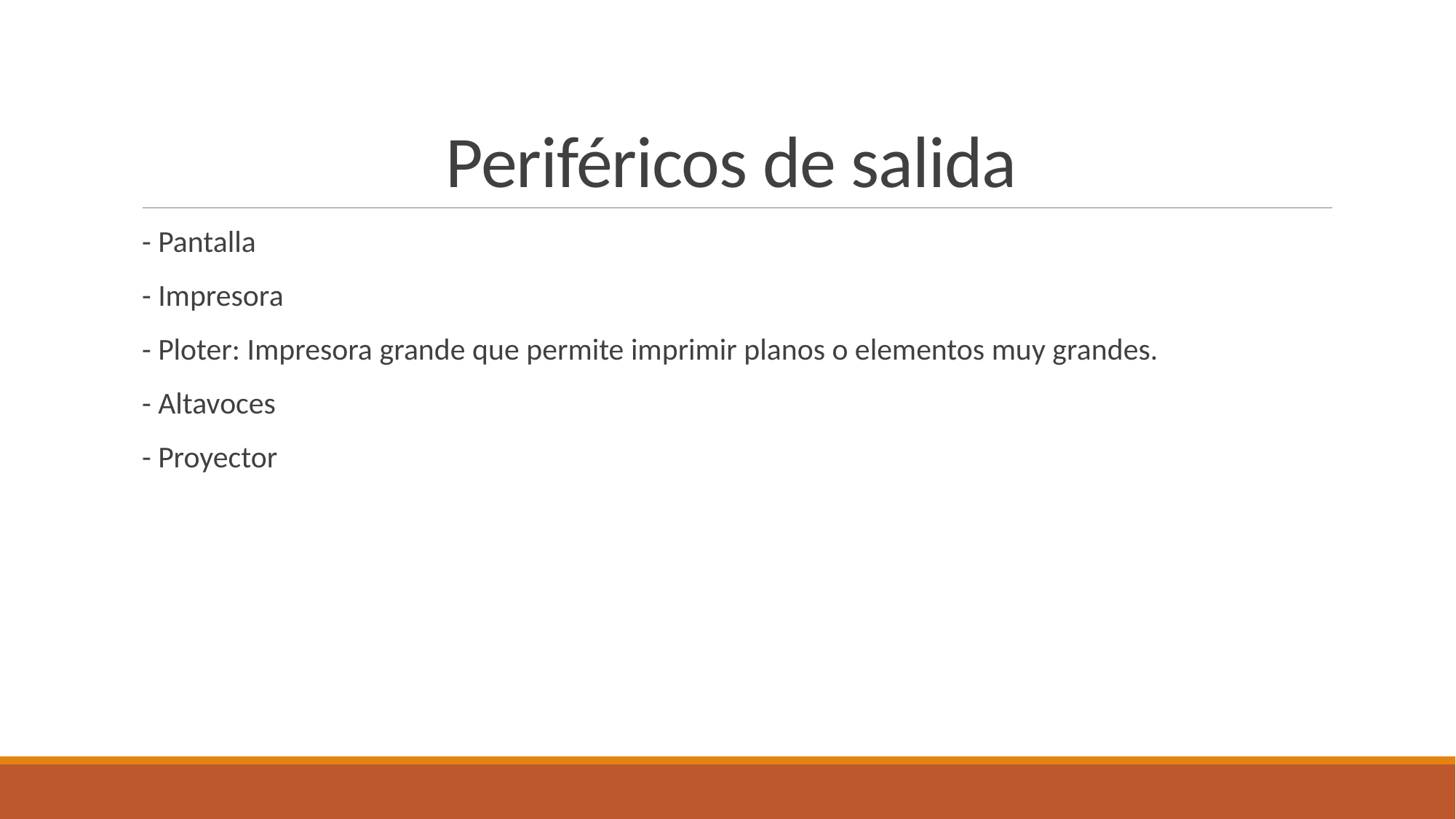

# Periféricos de salida
- Pantalla
- Impresora
- Ploter: Impresora grande que permite imprimir planos o elementos muy grandes.
- Altavoces
- Proyector